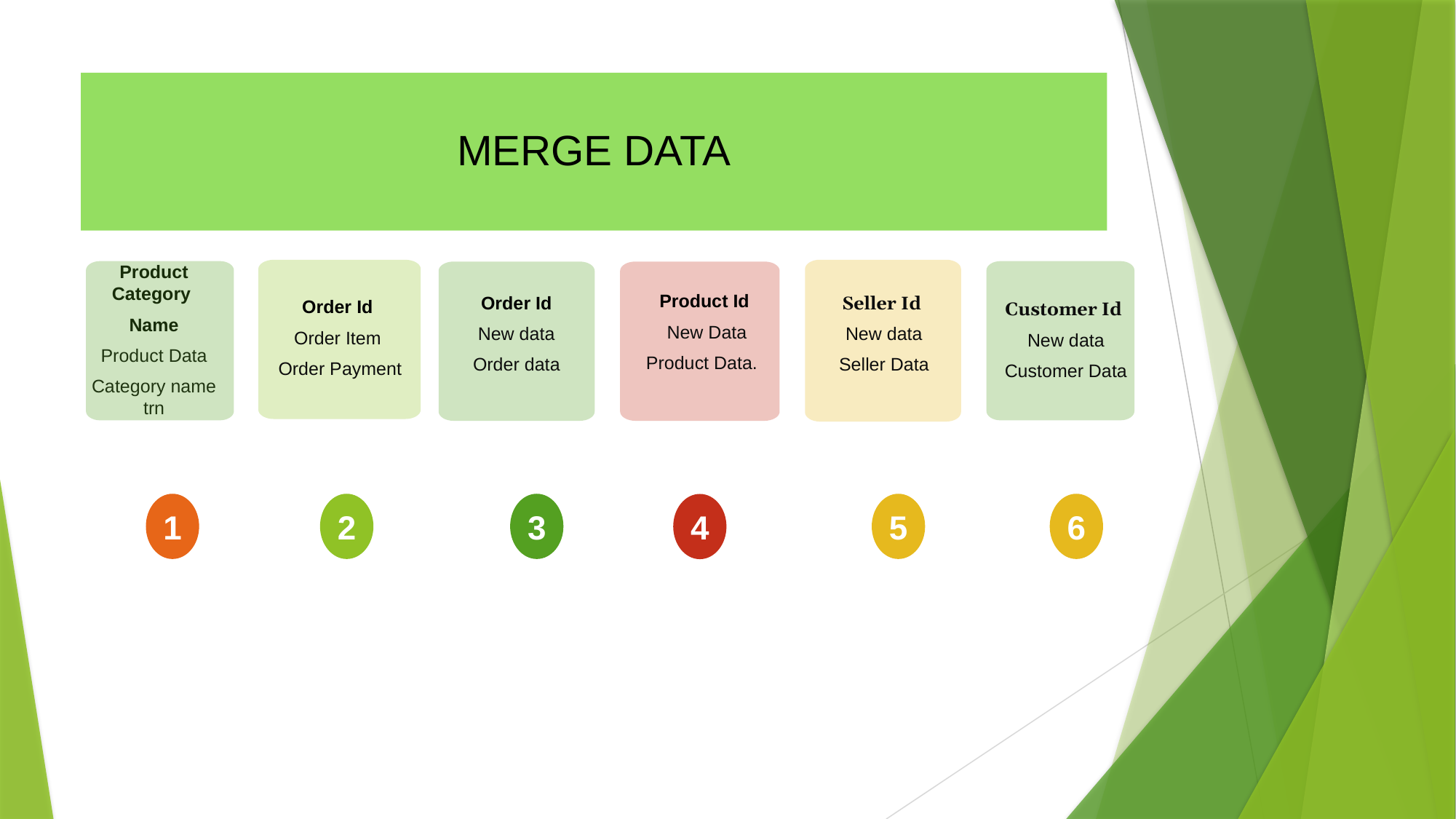

# MERGE DATA

Seller Id
New data
Seller Data
Customer Id
New data
Customer Data
5
6

Product Category
Name
Product Data
Category name trn
Order Id
Order Item
Order Payment
2

Order Id
New data
Order data
3

Product Id
New Data
Product Data.
4
1